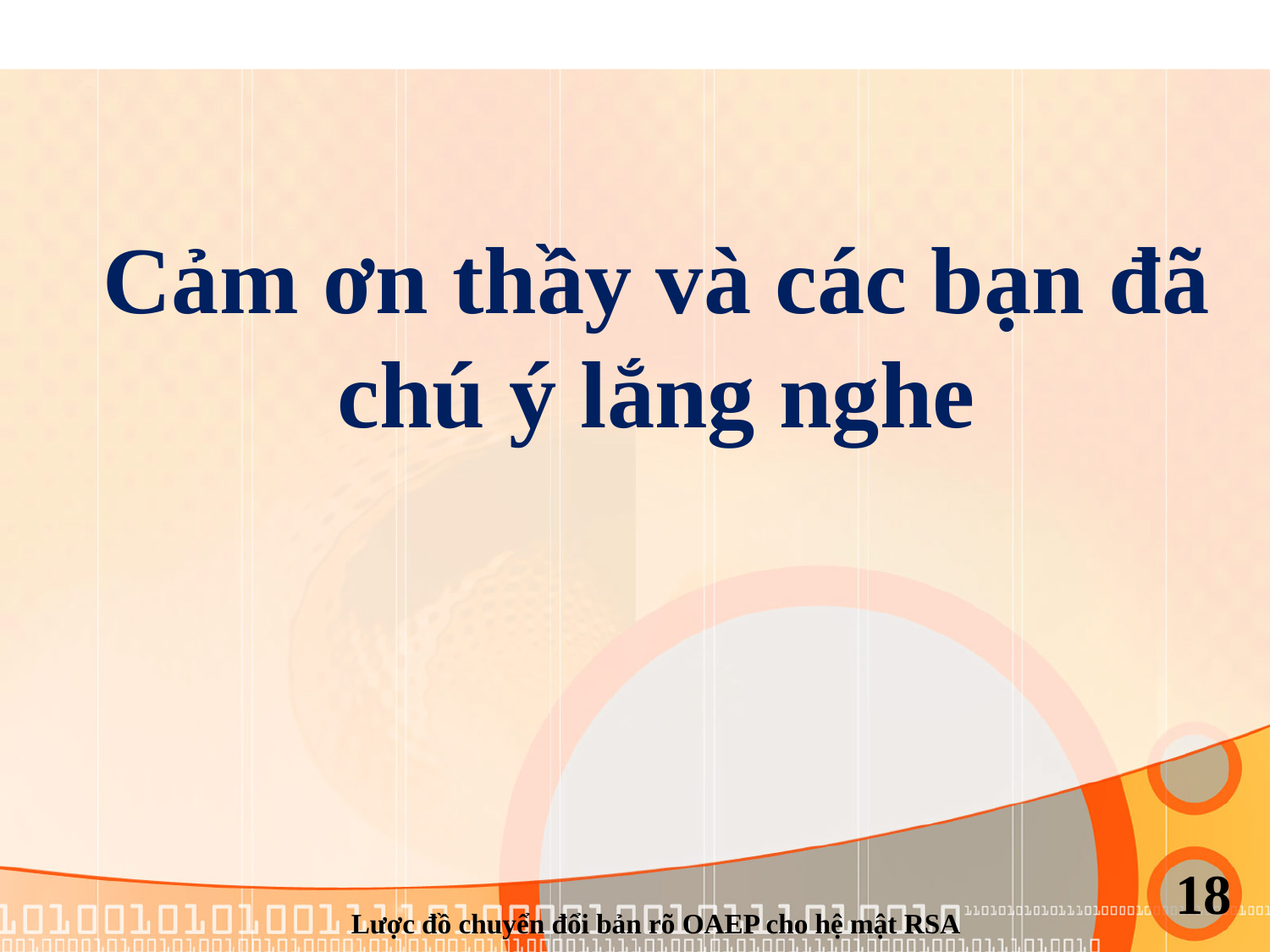

Cảm ơn thầy và các bạn đã chú ý lắng nghe
18
Lược đồ chuyển đổi bản rõ OAEP cho hệ mật RSA